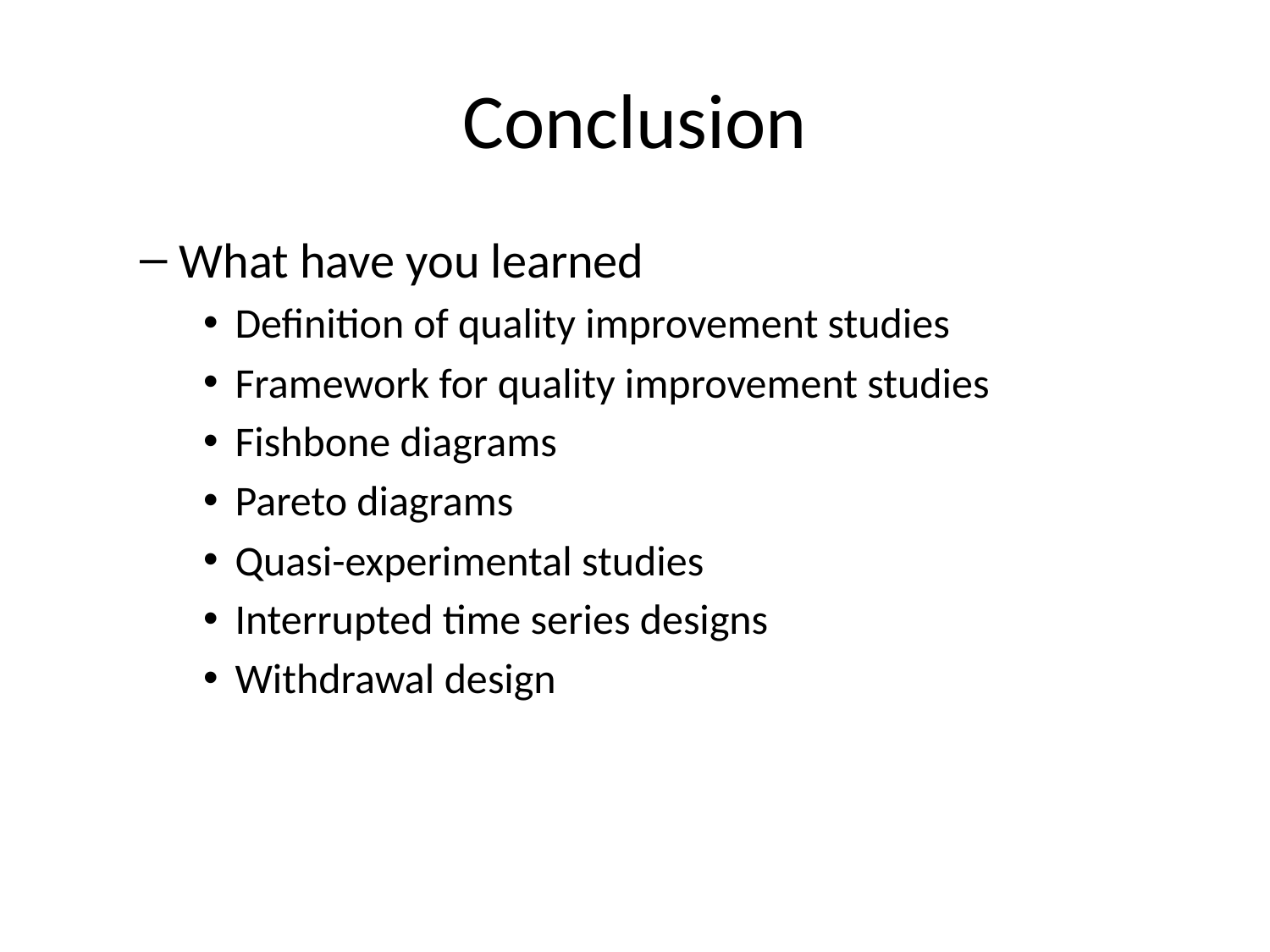

# Conclusion
What have you learned
Definition of quality improvement studies
Framework for quality improvement studies
Fishbone diagrams
Pareto diagrams
Quasi-experimental studies
Interrupted time series designs
Withdrawal design